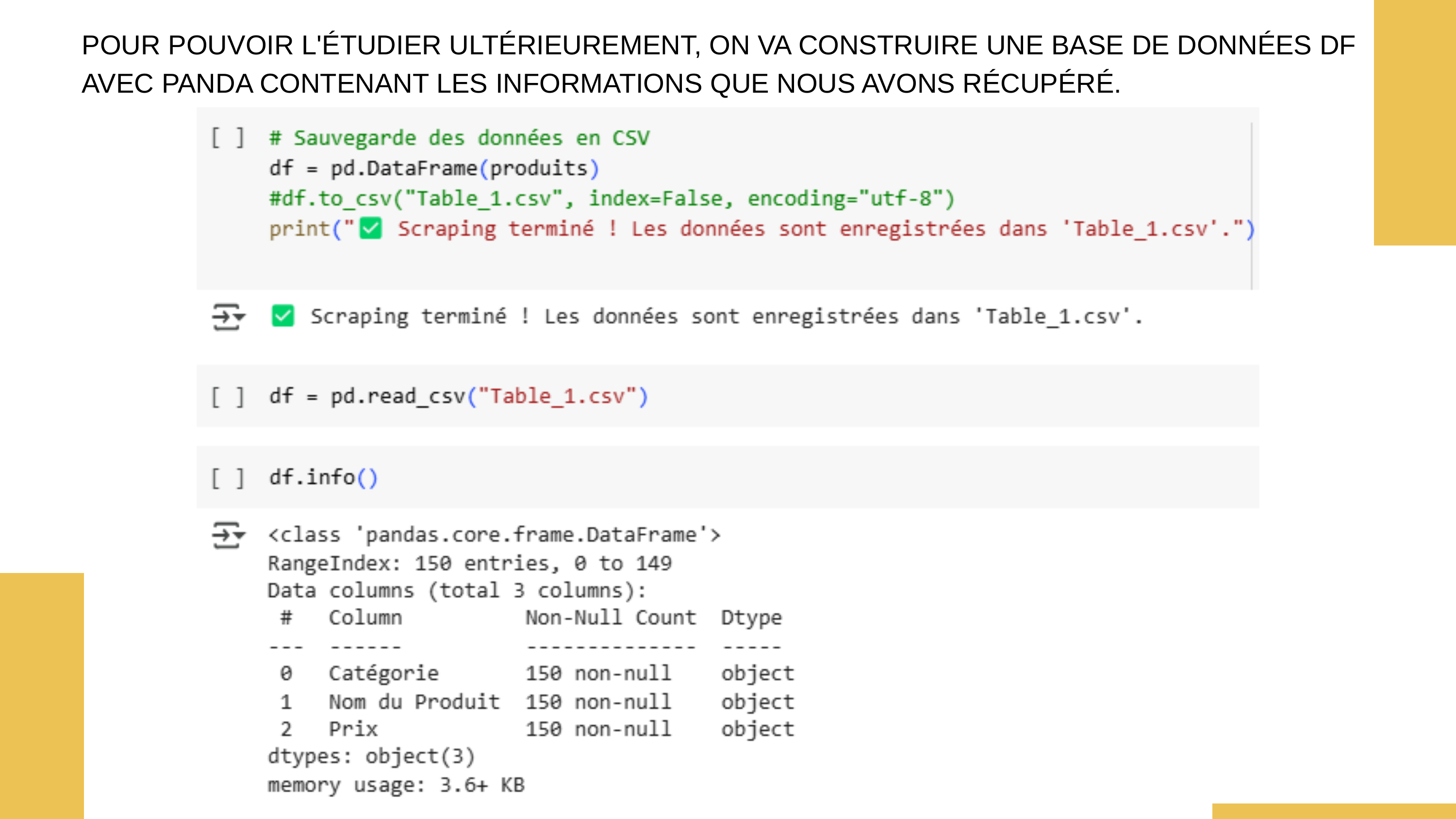

POUR POUVOIR L'ÉTUDIER ULTÉRIEUREMENT, ON VA CONSTRUIRE UNE BASE DE DONNÉES DF AVEC PANDA CONTENANT LES INFORMATIONS QUE NOUS AVONS RÉCUPÉRÉ.